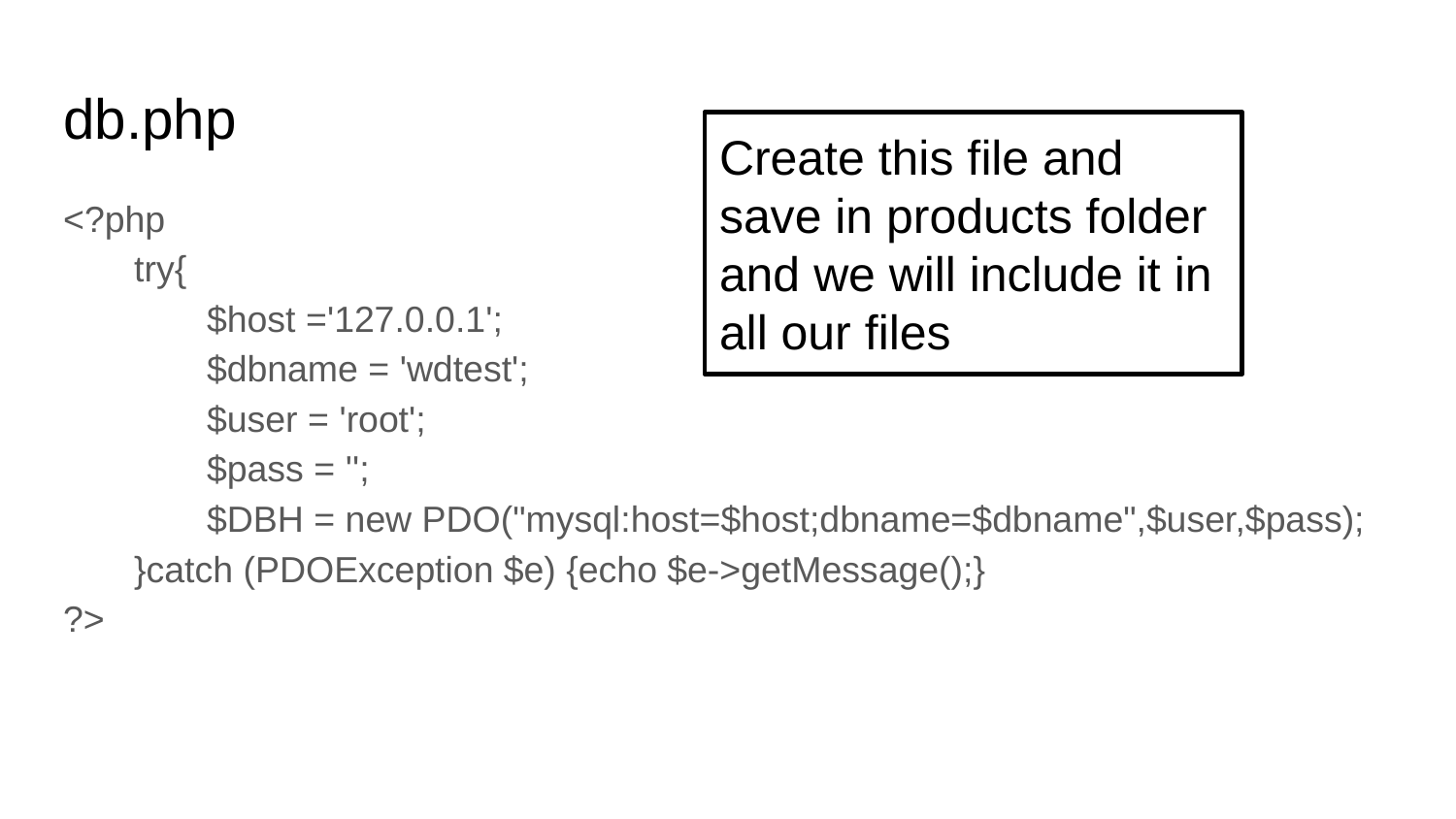

# db.php
Create this file and save in products folder and we will include it in all our files
<?php
try{
$host ='127.0.0.1';
$dbname = 'wdtest';
$user = 'root';
$pass = '';
$DBH = new PDO("mysql:host=$host;dbname=$dbname",$user,$pass);
}catch (PDOException $e) {echo $e->getMessage();}
?>